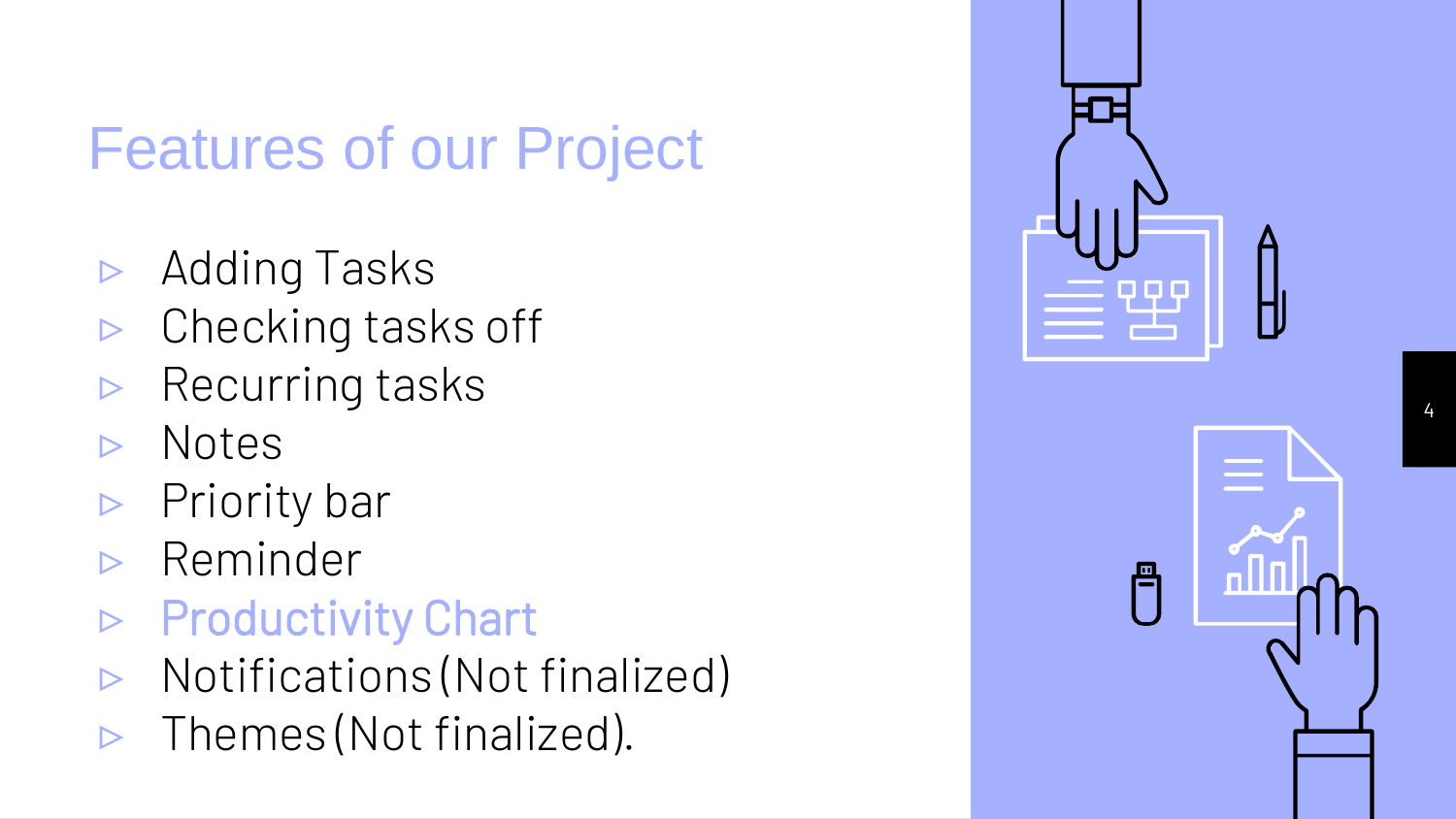

# Features of our Project
Adding Tasks
Checking tasks off
Recurring tasks
Notes
Priority bar
Reminder
Productivity Chart
Notifications (Not finalized)
Themes (Not finalized).
4